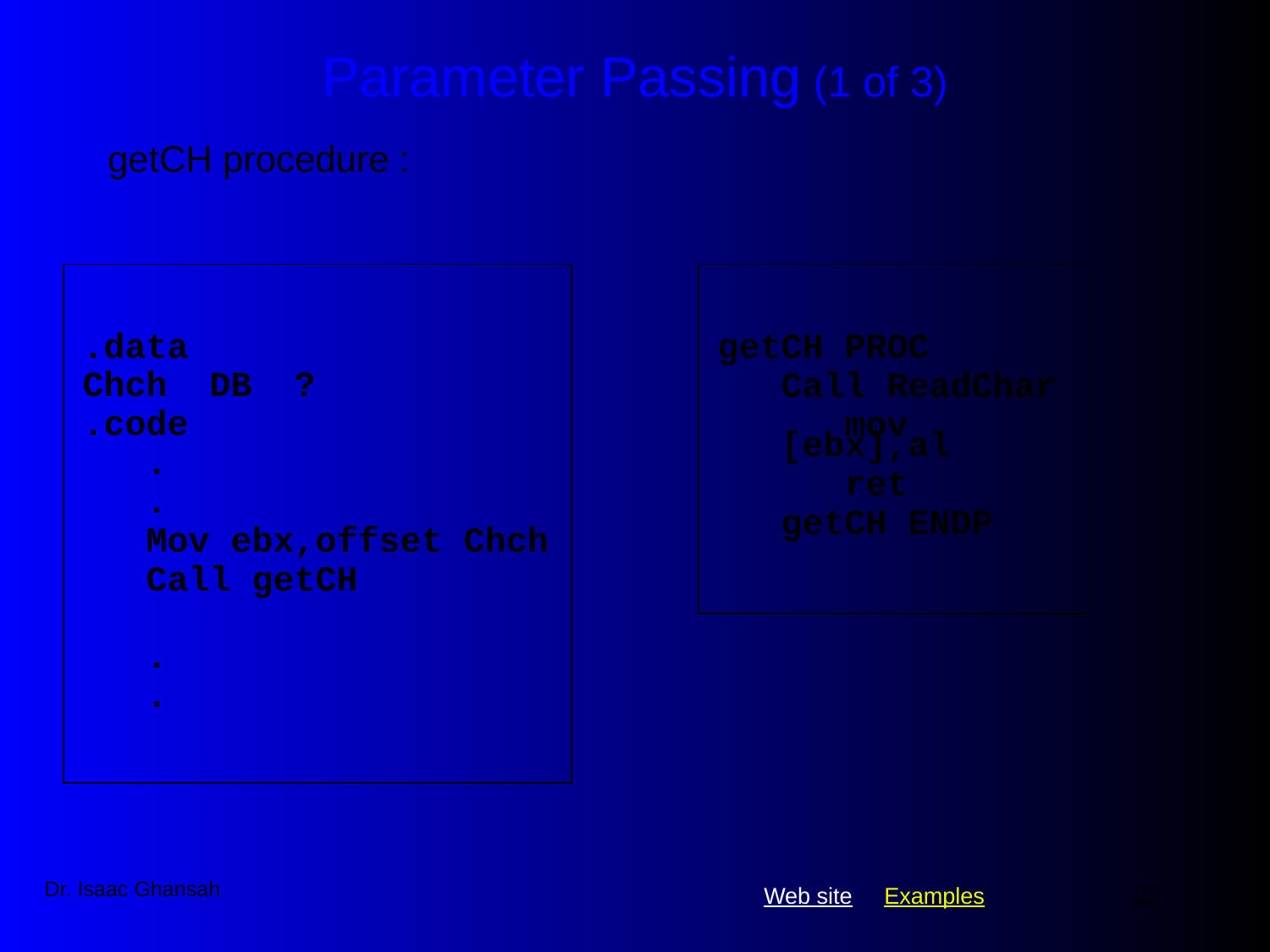

# Parameter Passing (1 of 3)
getCH procedure :

.data
Chch  DB  ?
.code
.
.
Mov ebx,offset Chch
Call getCH

.
.

getCH PROC
Call ReadChar
	mov  [ebx],al
	ret
getCH ENDP
Dr. Isaac Ghansah
22